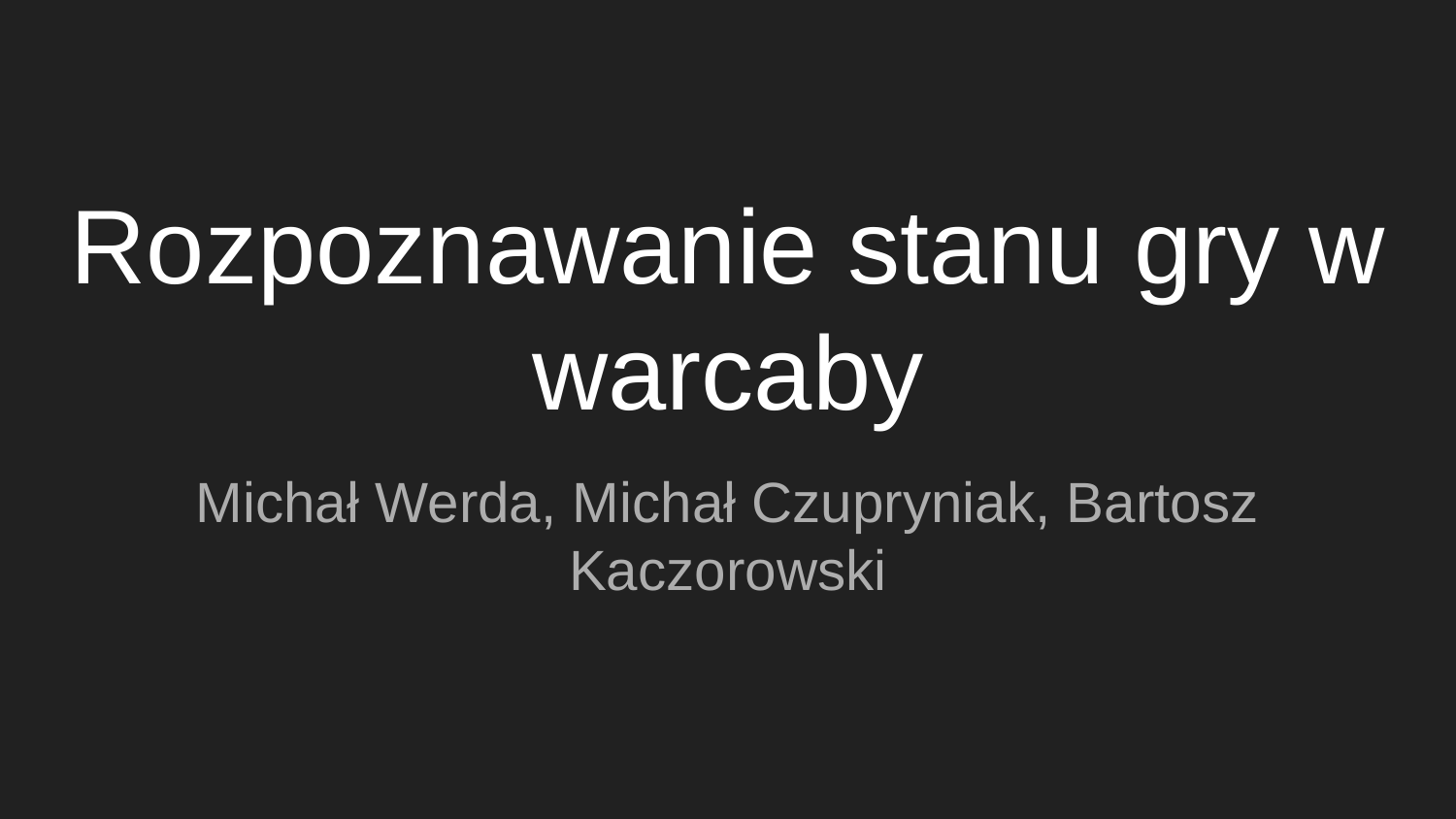

# Rozpoznawanie stanu gry w warcaby
Michał Werda, Michał Czupryniak, Bartosz Kaczorowski